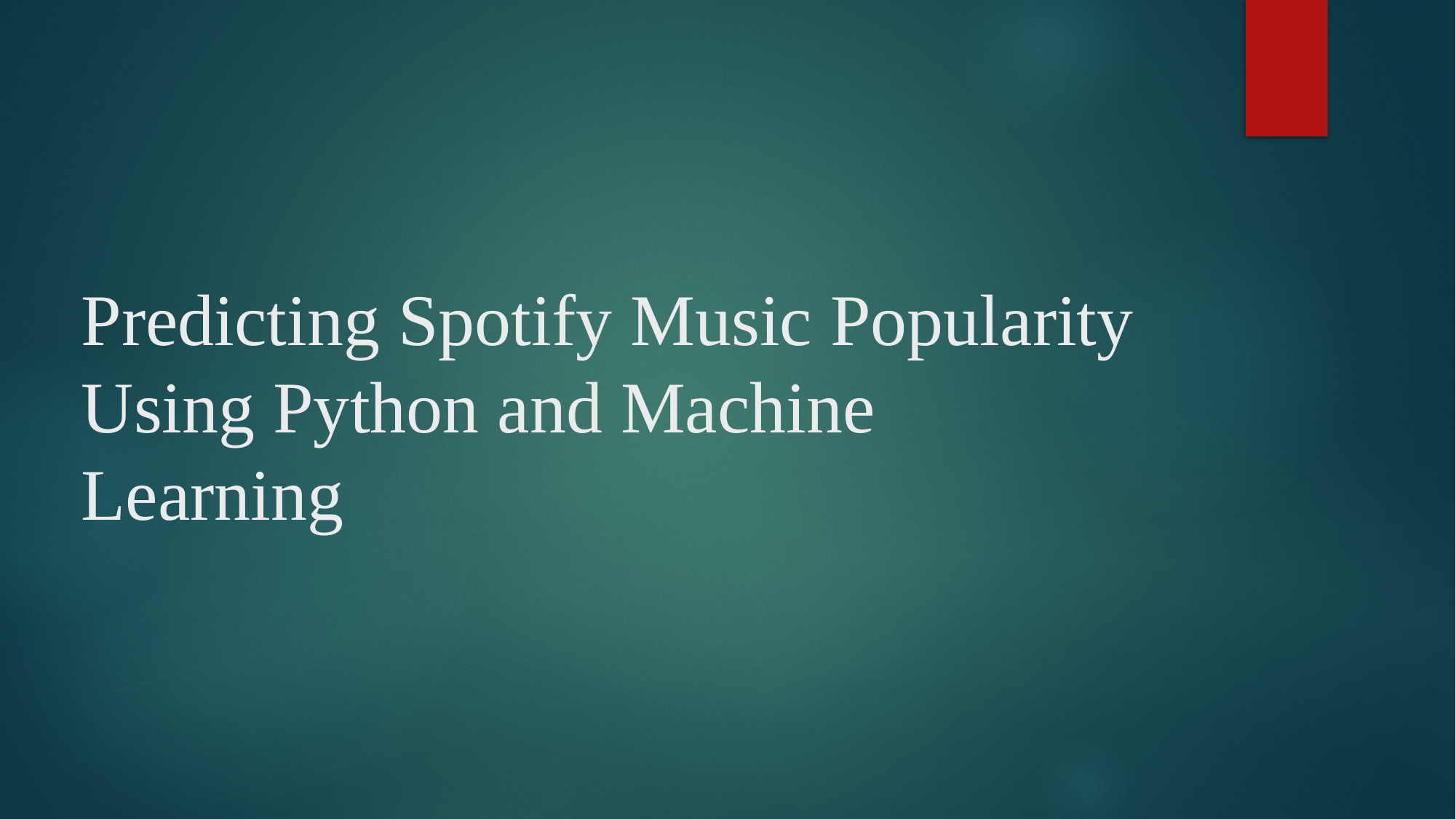

# Predicting Spotify Music Popularity Using Python and Machine Learning